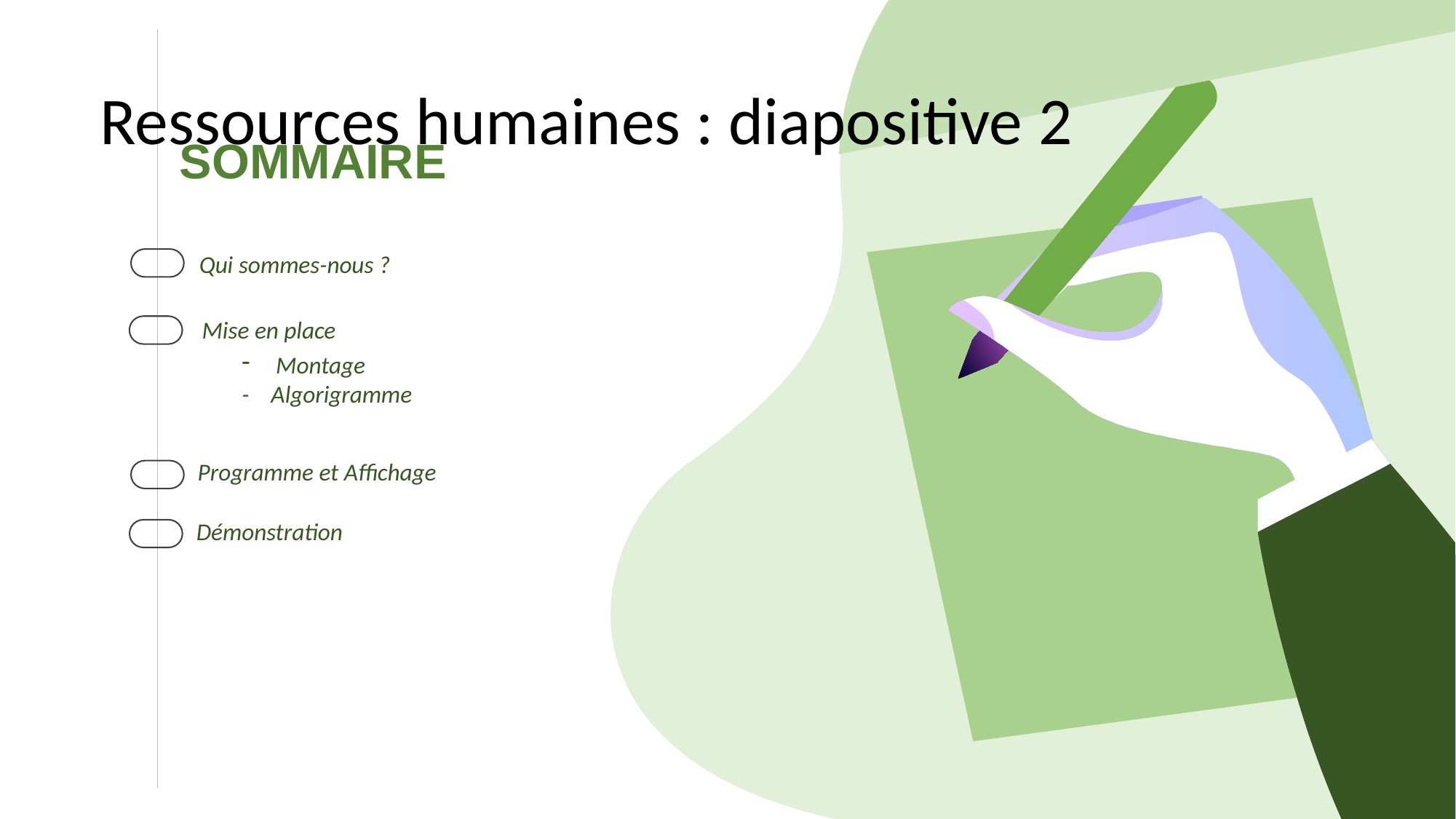

# Ressources humaines : diapositive 2
SOMMAIRE

Qui sommes-nous ?
Mise en place

Montage
-    Algorigramme
Programme et Affichage

Démonstration